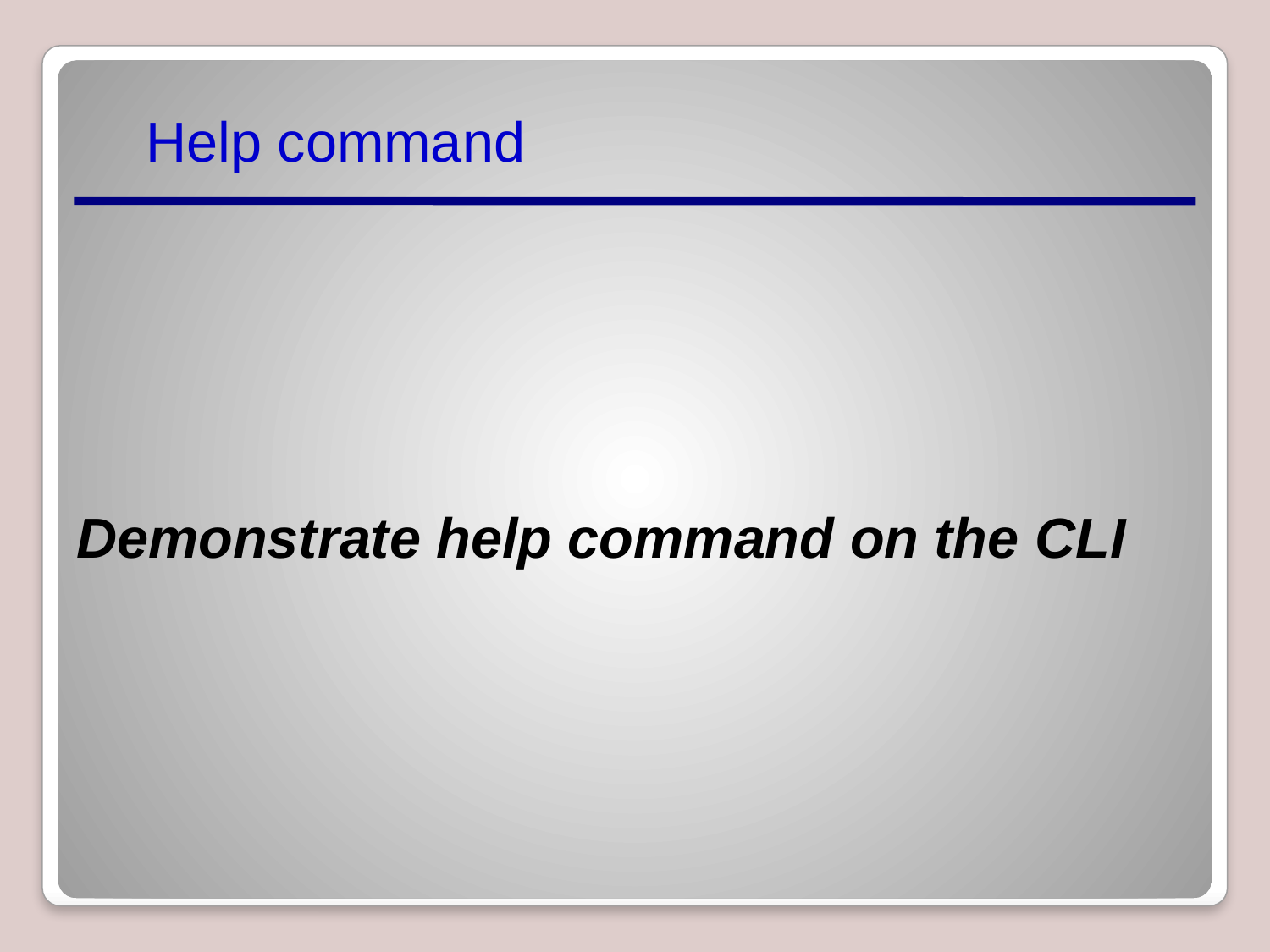

# Help command

Demonstrate help command on the CLI